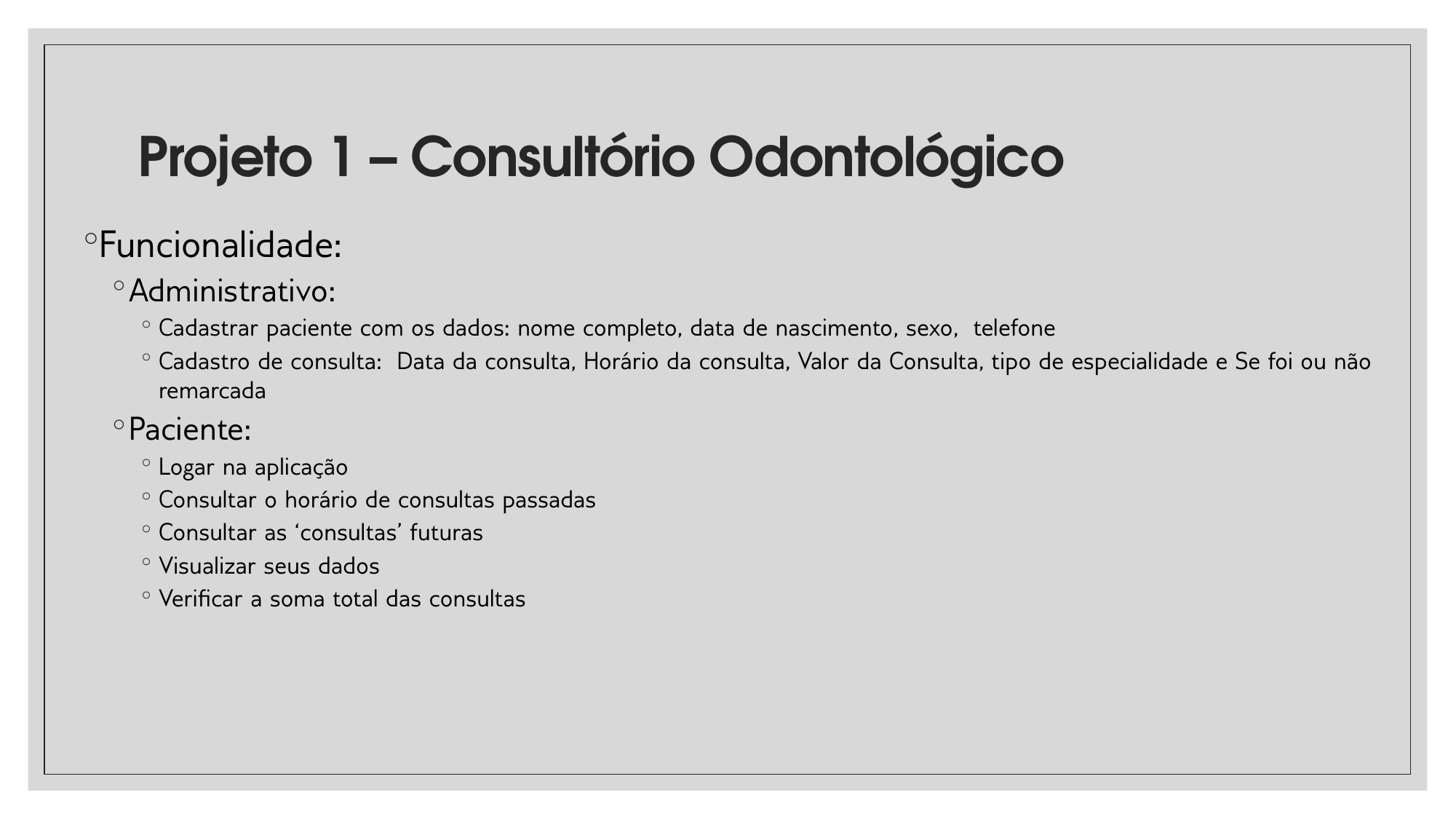

# Projeto 1 – Consultório Odontológico
Funcionalidade:
Administrativo:
Cadastrar paciente com os dados: nome completo, data de nascimento, sexo,  telefone
Cadastro de consulta:  Data da consulta, Horário da consulta, Valor da Consulta, tipo de especialidade e Se foi ou não remarcada
Paciente:
Logar na aplicação
Consultar o horário de consultas passadas
Consultar as ‘consultas’ futuras
Visualizar seus dados
Verificar a soma total das consultas